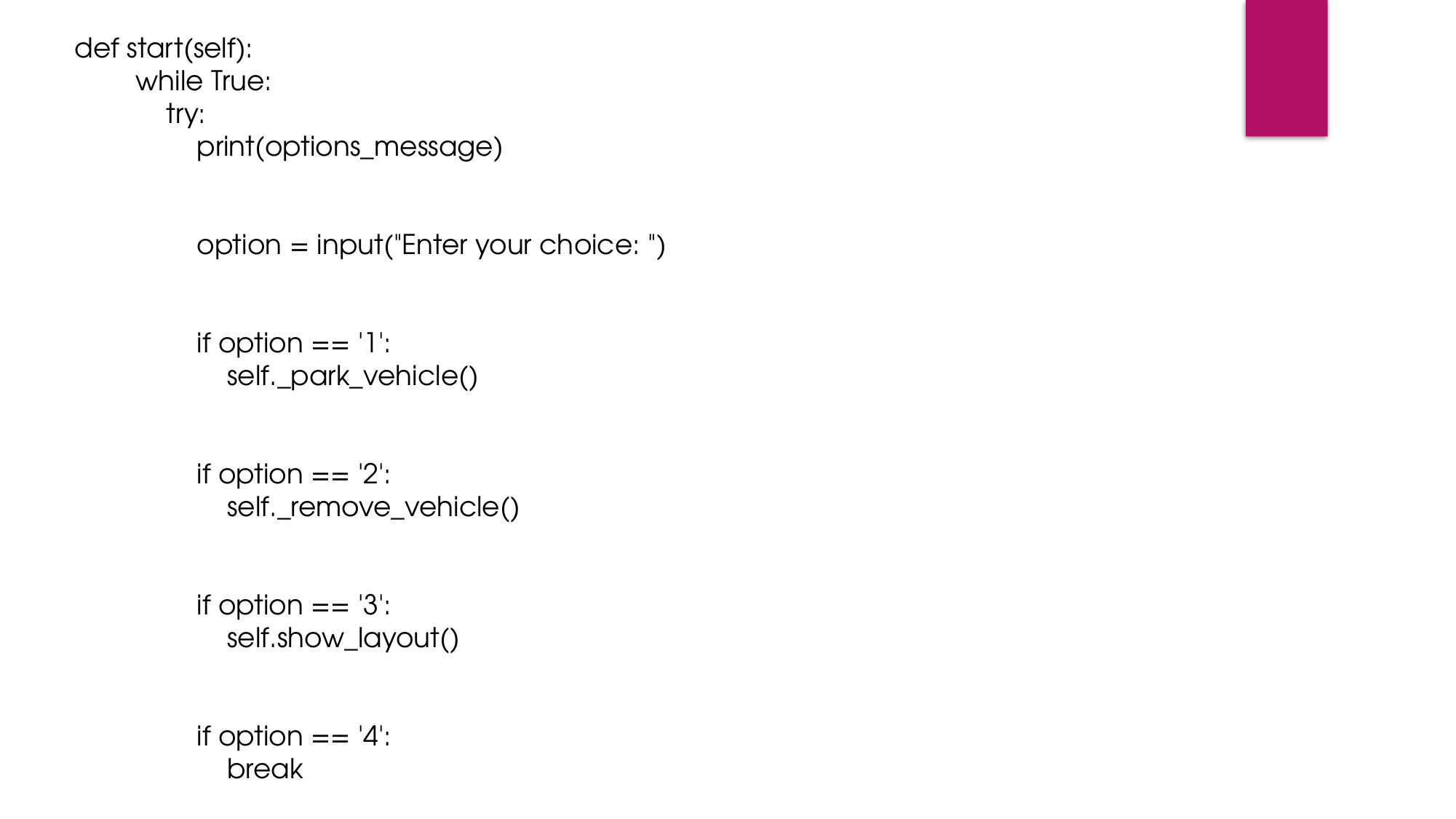

def start(self):
        while True:
            try:
                print(options_message)

                option = input("Enter your choice: ")

                if option == '1':
                    self._park_vehicle()

                if option == '2':
                    self._remove_vehicle()

                if option == '3':
                    self.show_layout()

                if option == '4':
                    break